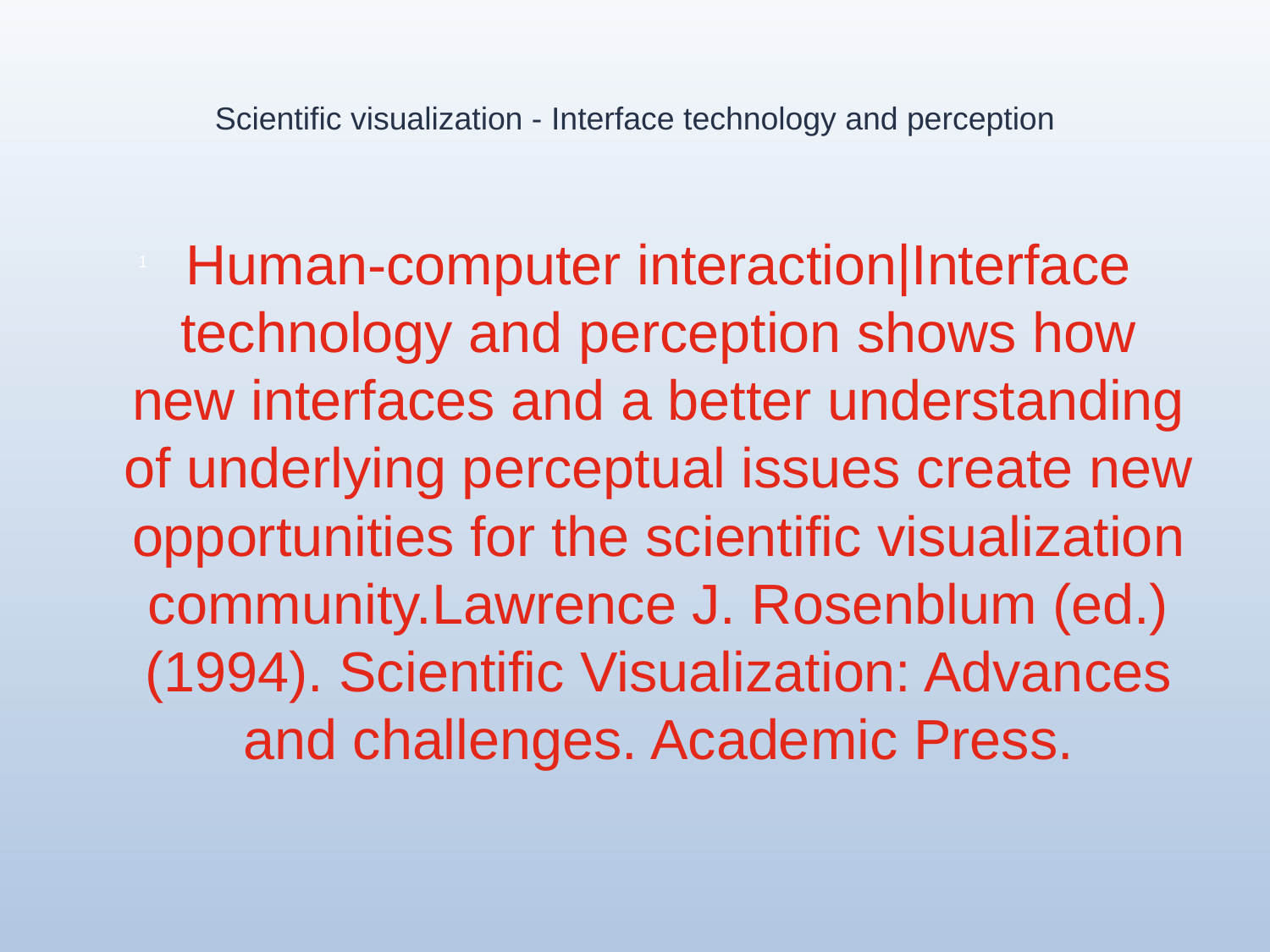

# Scientific visualization - Interface technology and perception
Human-computer interaction|Interface technology and perception shows how new interfaces and a better understanding of underlying perceptual issues create new opportunities for the scientific visualization community.Lawrence J. Rosenblum (ed.) (1994). Scientific Visualization: Advances and challenges. Academic Press.